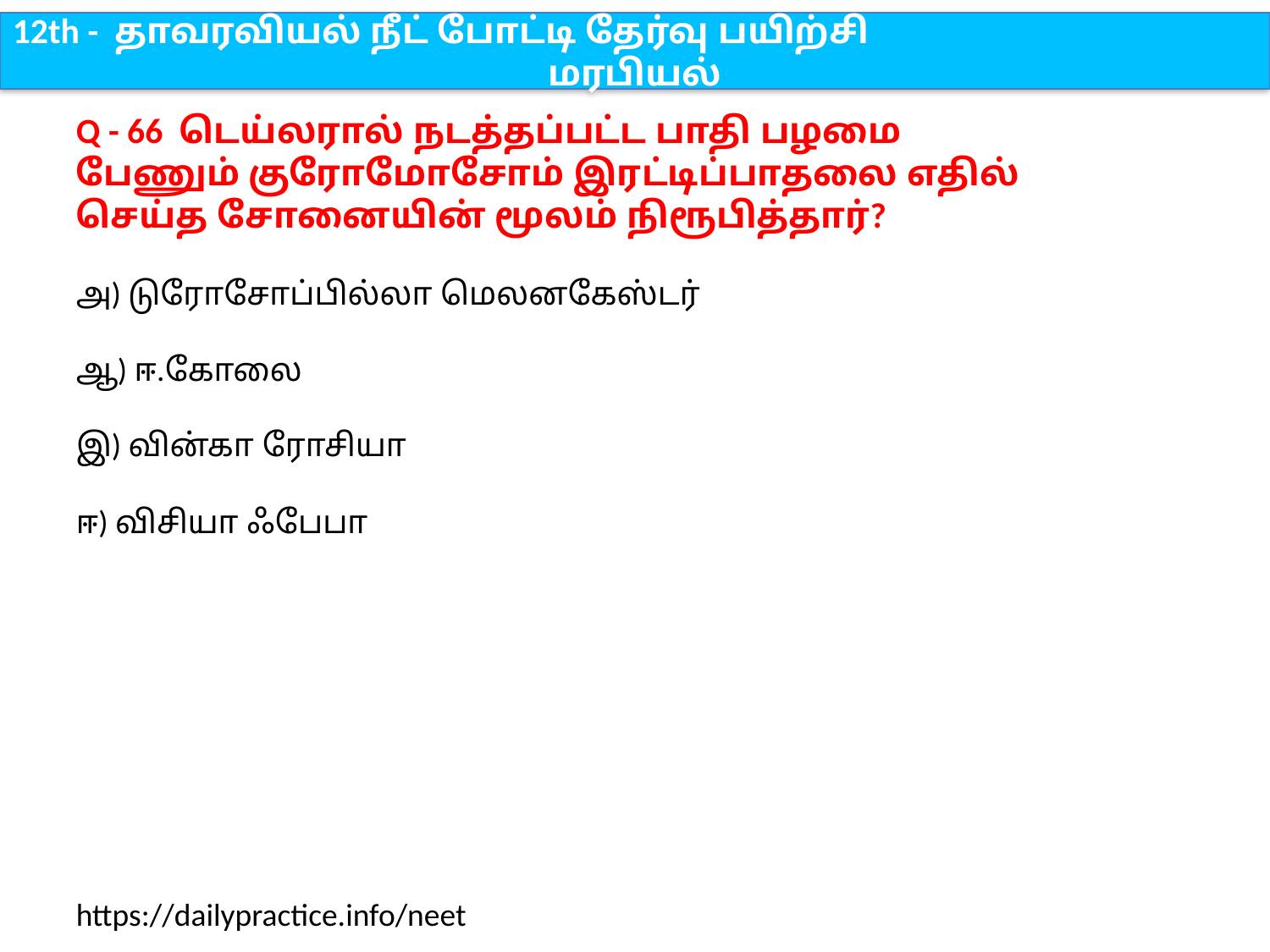

12th -  தாவரவியல் நீட் போட்டி தேர்வு பயிற்சி
மரபியல்

Q - 66  டெய்லரால் நடத்தப்பட்ட பாதி பழமை பேணும் குரோமோசோம் இரட்டிப்பாதலை எதில் செய்த சோனையின் மூலம் நிரூபித்தார்?

அ) டுரோசோப்பில்லா மெலனகேஸ்டர்

ஆ) ஈ.கோலை

இ) வின்கா ரோசியா

ஈ) விசியா ஃபேபா
https://dailypractice.info/neet